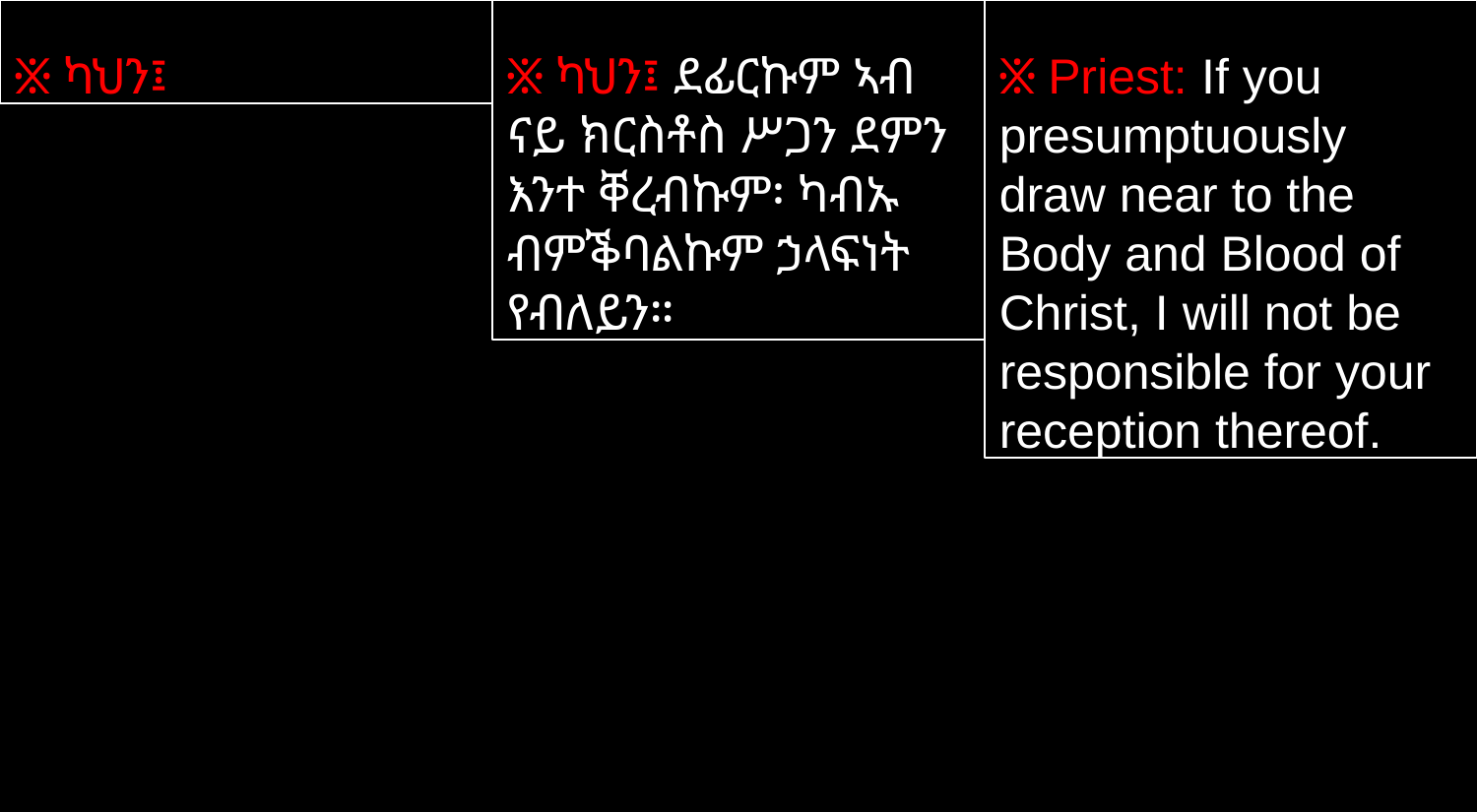

፠ ካህን፤

፠ ካህን፤ ደፊርኩም ኣብ ናይ ክርስቶስ ሥጋን ደምን እንተ ቐረብኩም፡ ካብኡ ብምቕባልኩም ኃላፍነት የብለይን።

፠ Priest: If you presumptuously draw near to the Body and Blood of Christ, I will not be responsible for your reception thereof.